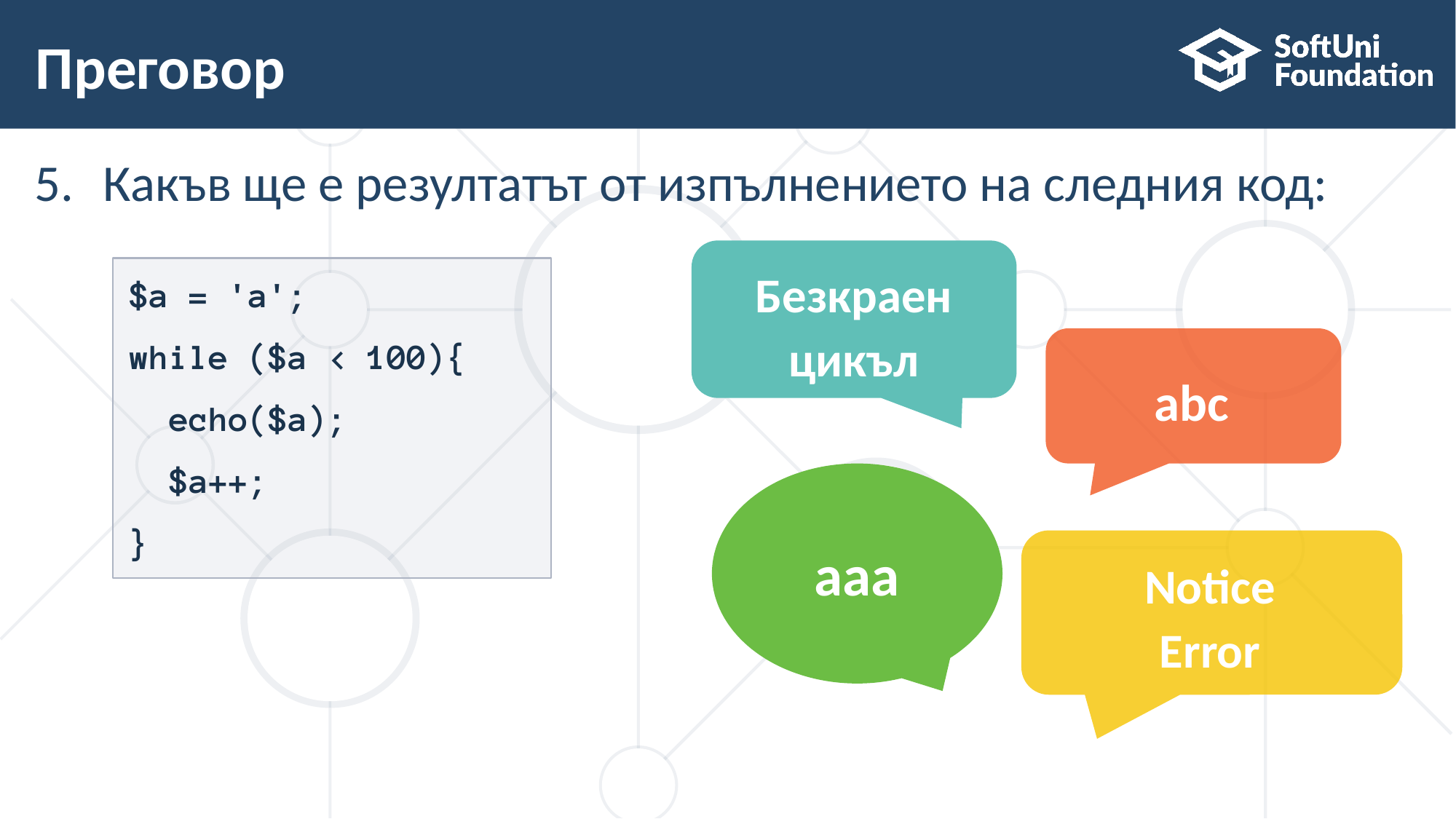

# Преговор
Какъв ще е резултатът от изпълнението на следния код:

Безкраен цикъл
$a = 'a';
while ($a < 100){
  echo($a);
  $a++;
}

abc

ааа

Notice
Error